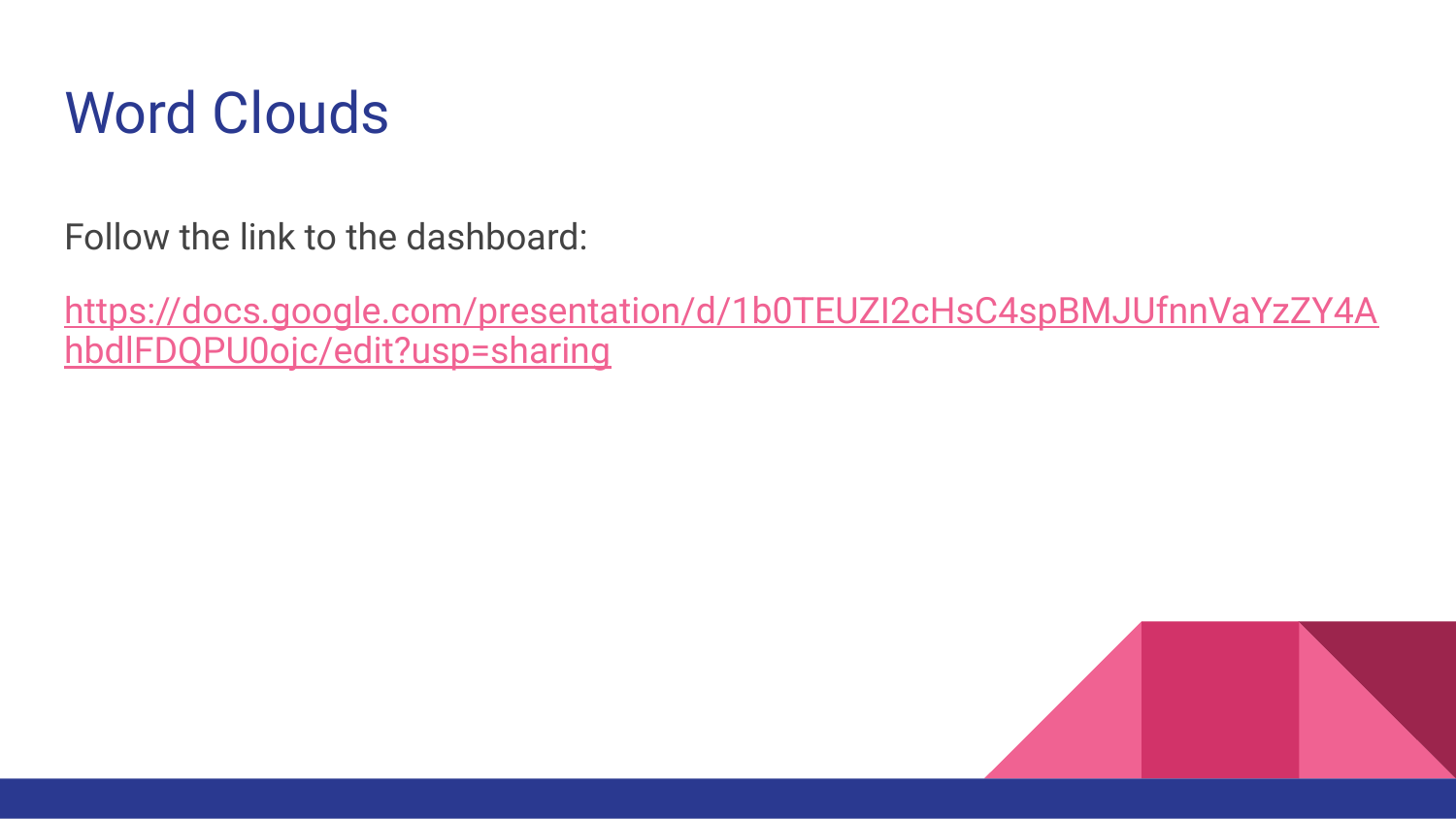

# Word Clouds
Follow the link to the dashboard:
https://docs.google.com/presentation/d/1b0TEUZI2cHsC4spBMJUfnnVaYzZY4AhbdlFDQPU0ojc/edit?usp=sharing